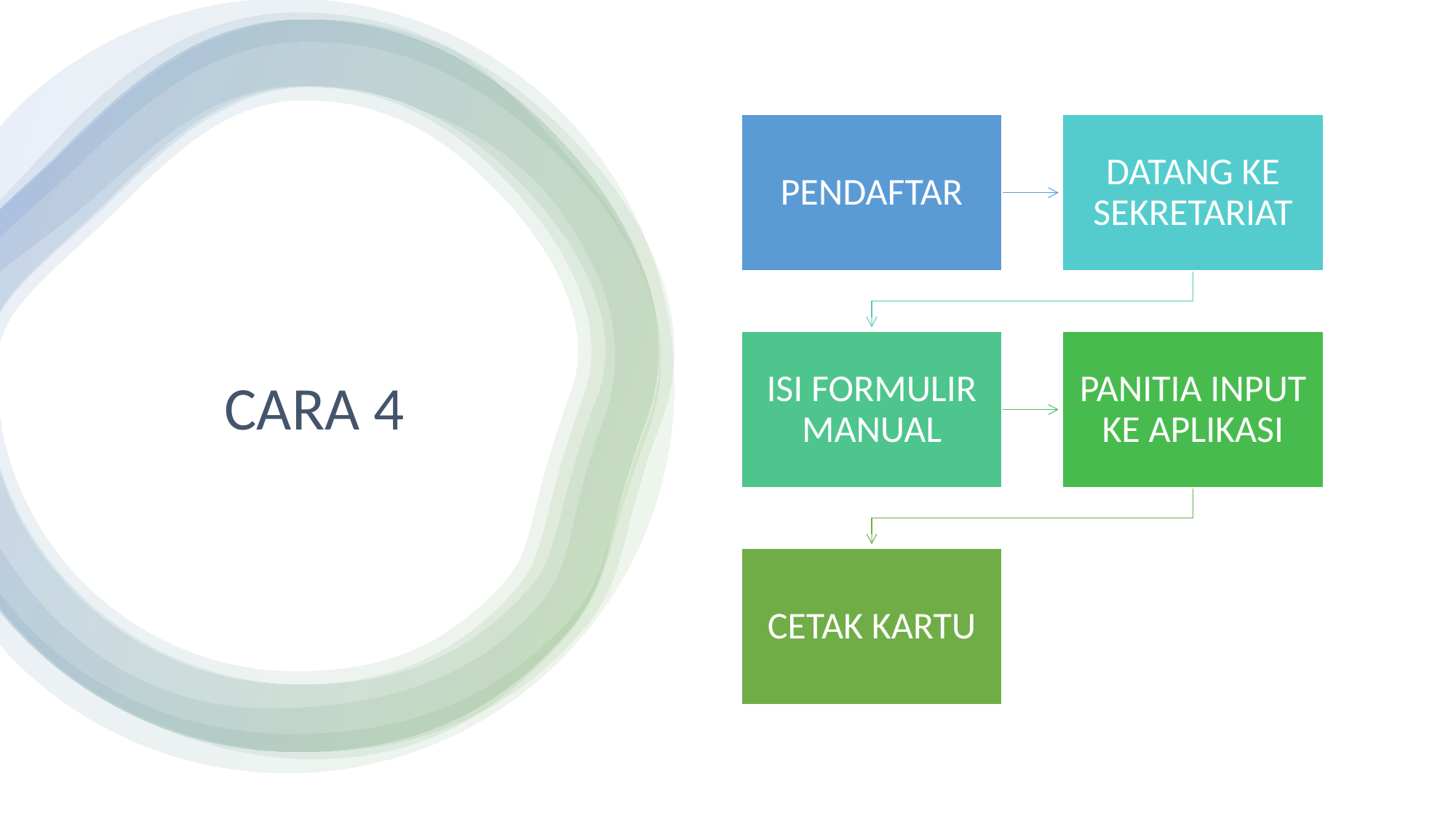

PENDAFTAR

DATANG KE SEKRETARIAT

ISI FORMULIR MANUAL

PANITIA INPUT KE APLIKASI
CETAK KARTU
CARA 4